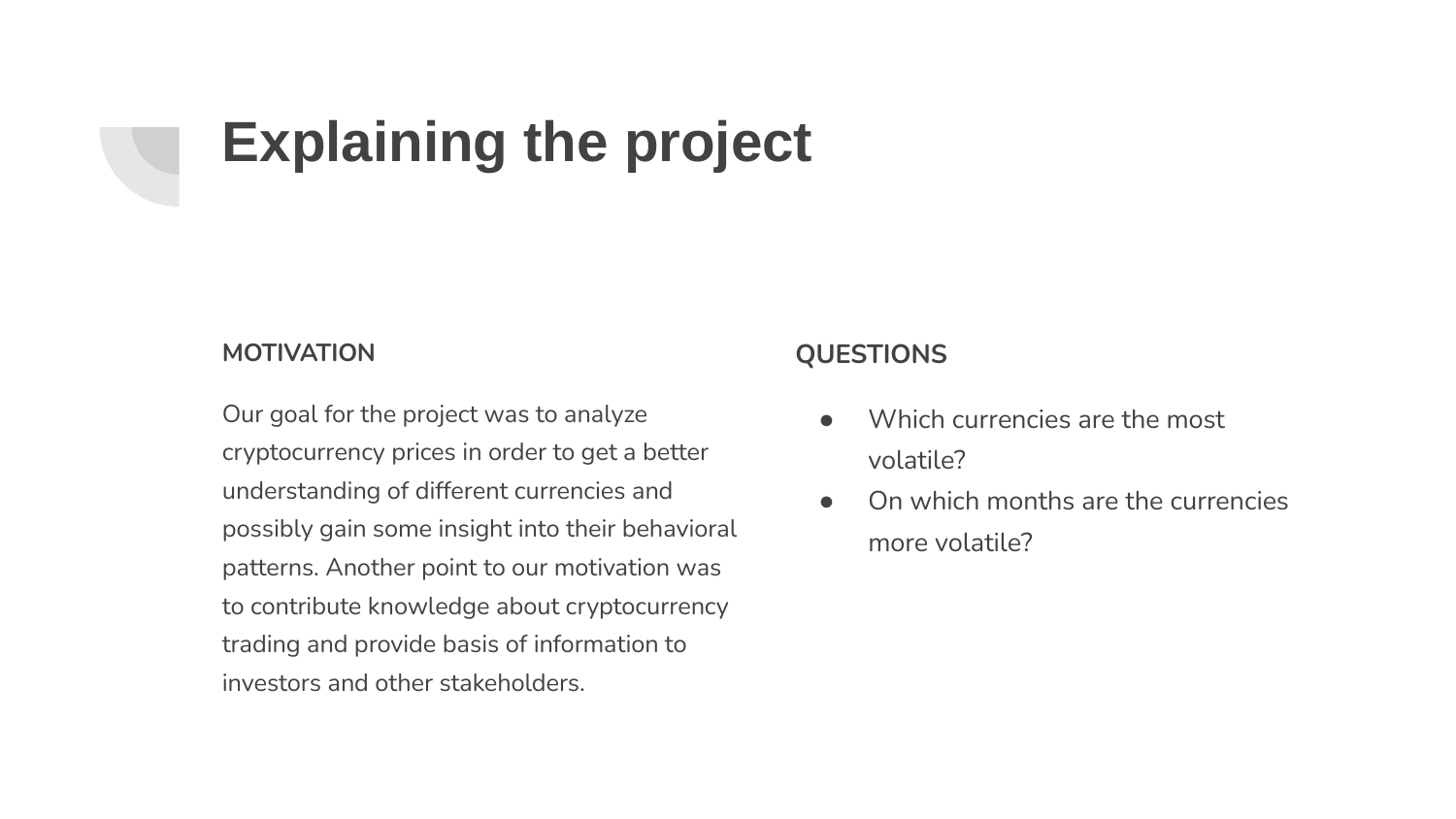

# Explaining the project
MOTIVATION
Our goal for the project was to analyze cryptocurrency prices in order to get a better understanding of different currencies and possibly gain some insight into their behavioral patterns. Another point to our motivation was to contribute knowledge about cryptocurrency trading and provide basis of information to investors and other stakeholders.
QUESTIONS
Which currencies are the most volatile?
On which months are the currencies more volatile?